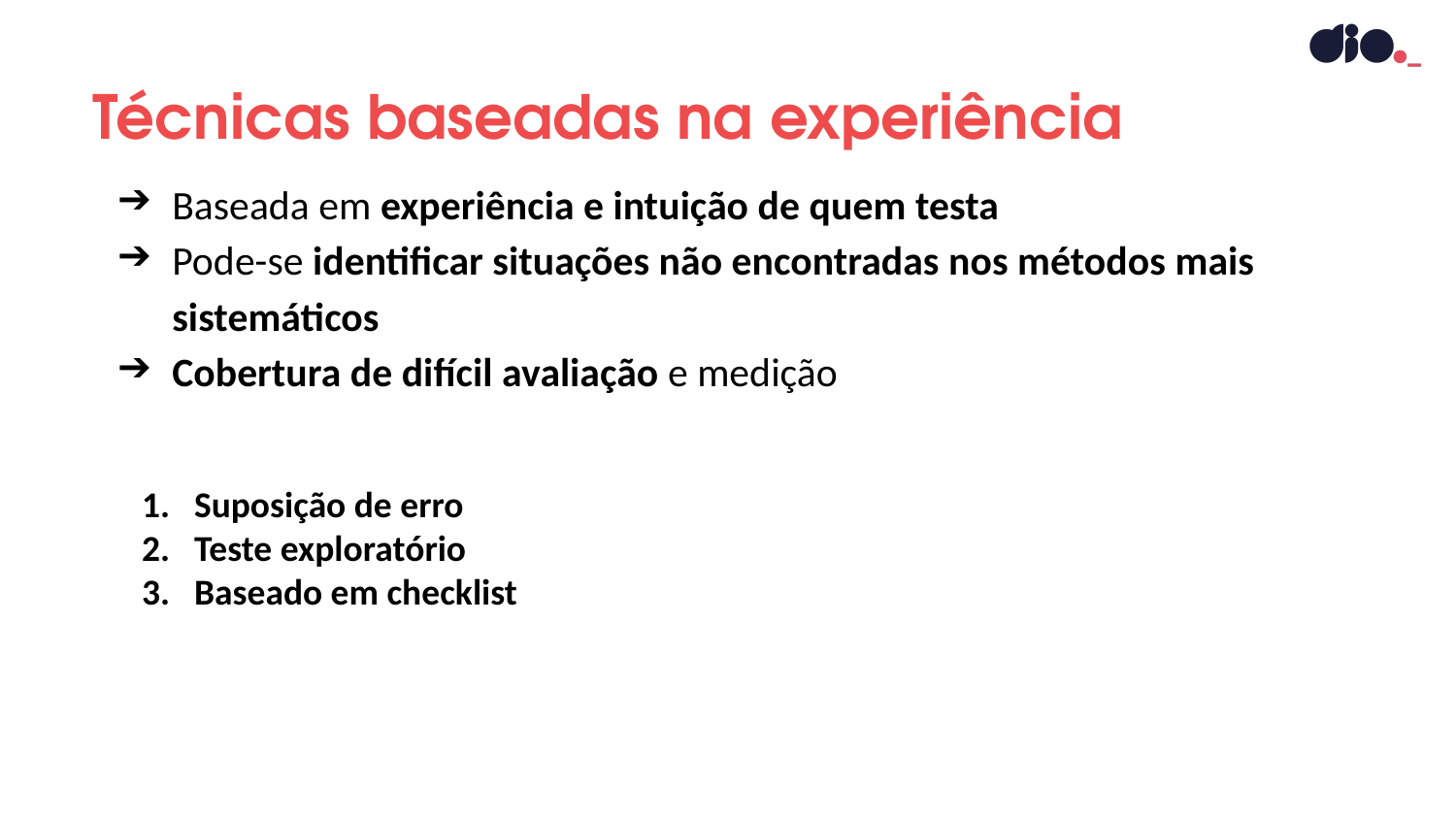

Técnicas baseadas na experiência
Baseada em experiência e intuição de quem testa
Pode-se identificar situações não encontradas nos métodos mais sistemáticos
Cobertura de difícil avaliação e medição

Suposição de erro
Teste exploratório
Baseado em checklist